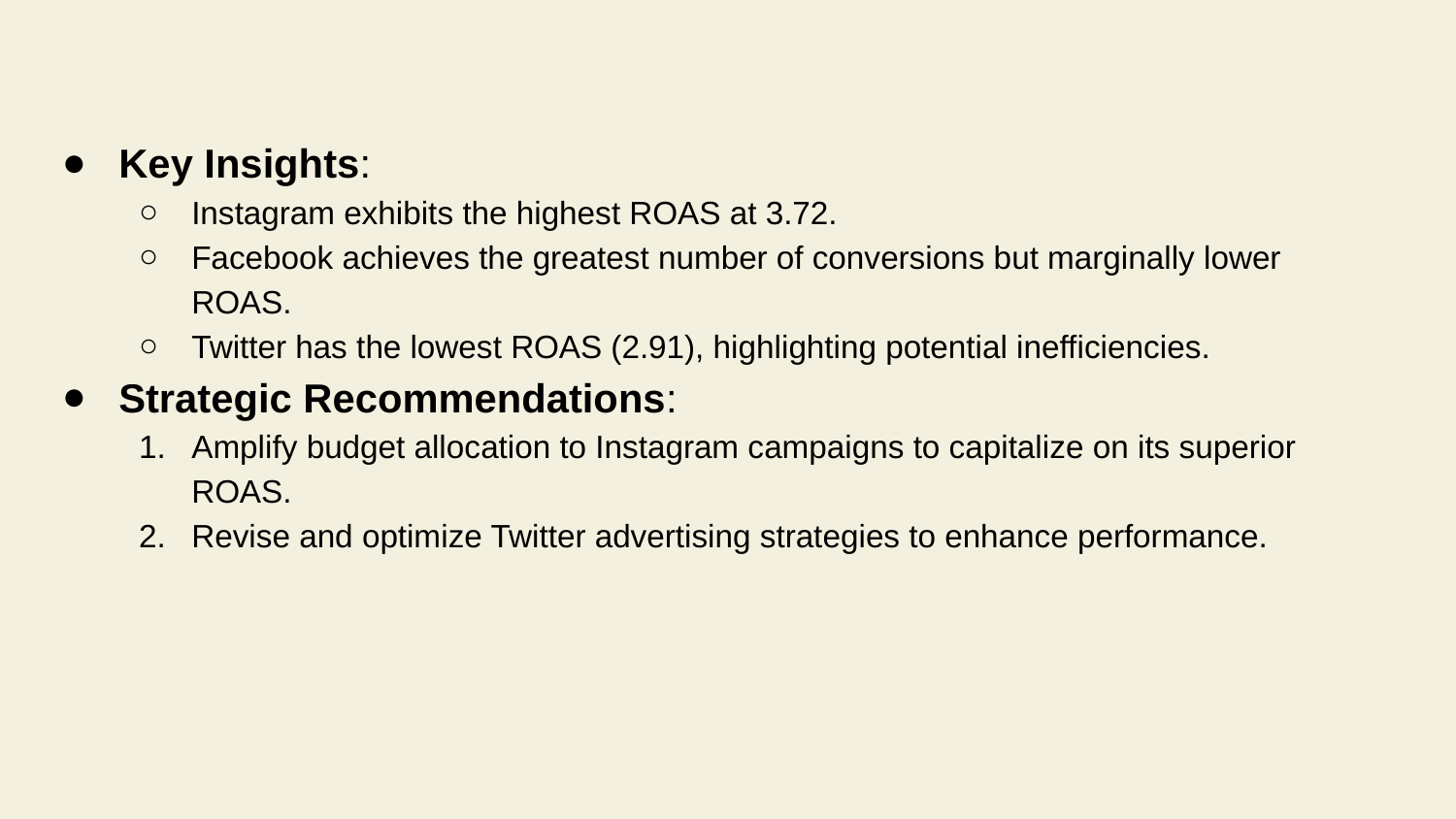

Key Insights:
Instagram exhibits the highest ROAS at 3.72.
Facebook achieves the greatest number of conversions but marginally lower ROAS.
Twitter has the lowest ROAS (2.91), highlighting potential inefficiencies.
Strategic Recommendations:
Amplify budget allocation to Instagram campaigns to capitalize on its superior ROAS.
Revise and optimize Twitter advertising strategies to enhance performance.